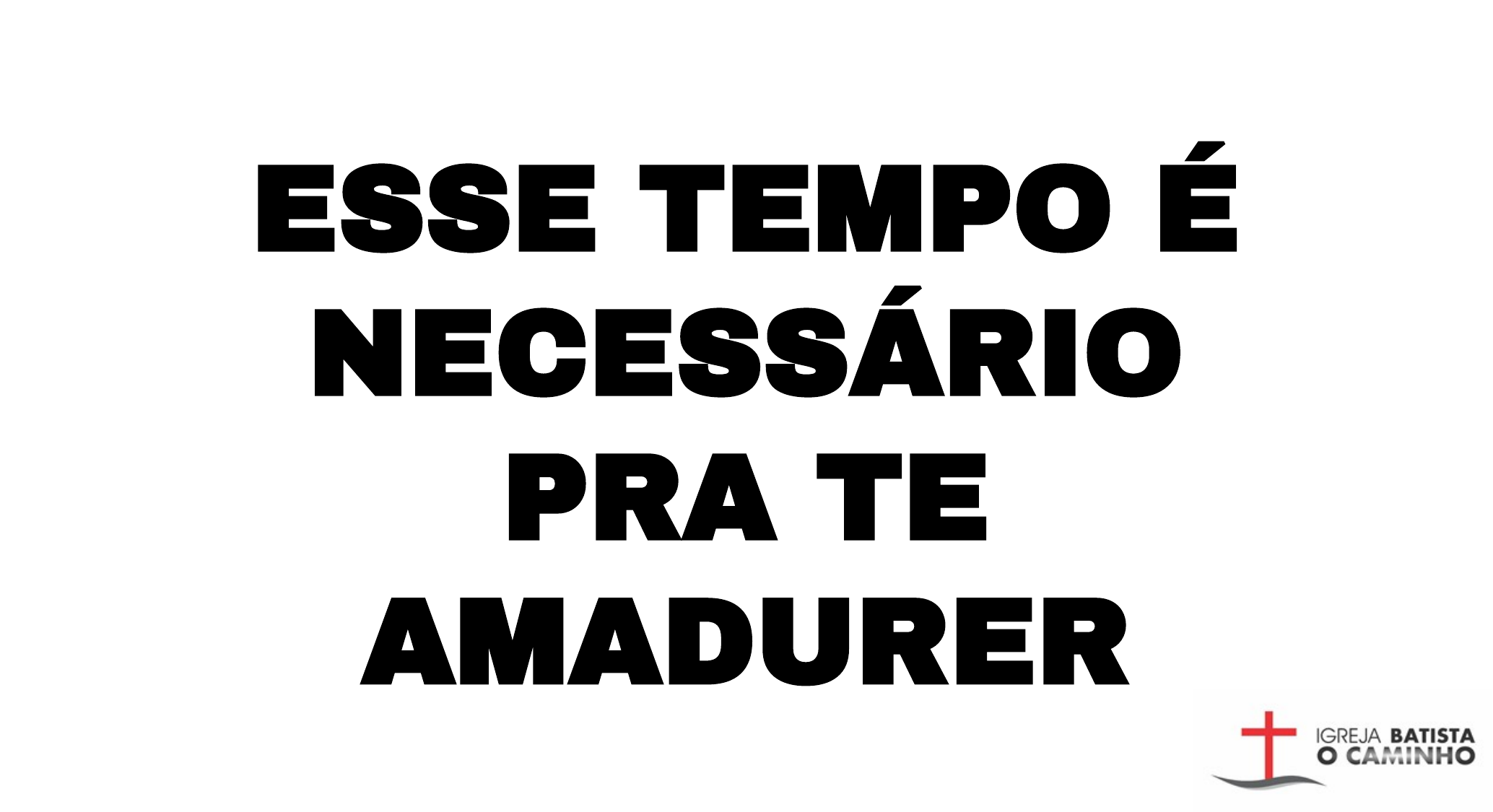

ESSE TEMPO É NECESSÁRIO PRA TE AMADURER